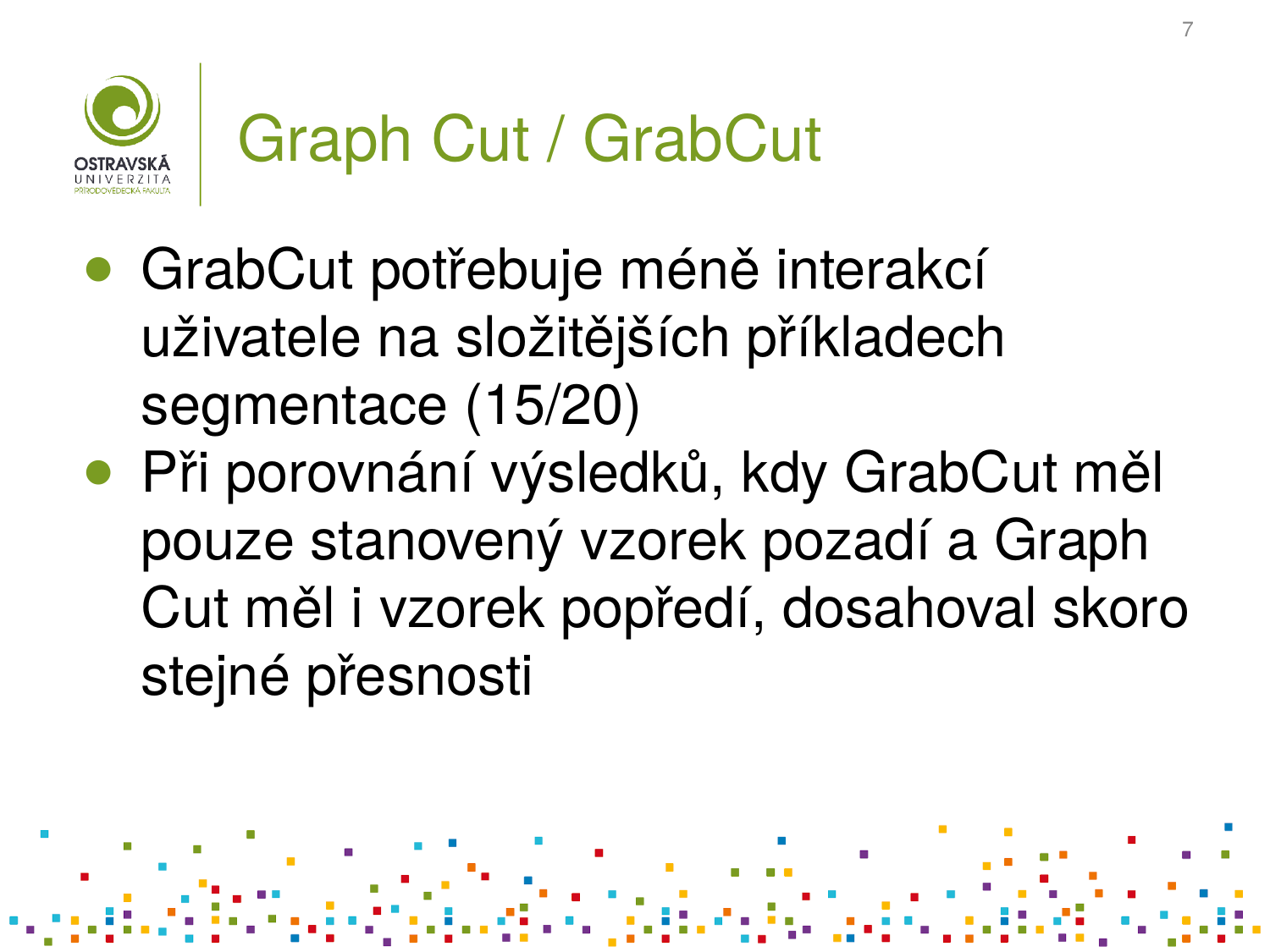

7
# Graph Cut / GrabCut
GrabCut potřebuje méně interakcí uživatele na složitějších příkladech segmentace (15/20)
Při porovnání výsledků, kdy GrabCut měl pouze stanovený vzorek pozadí a Graph Cut měl i vzorek popředí, dosahoval skoro stejné přesnosti